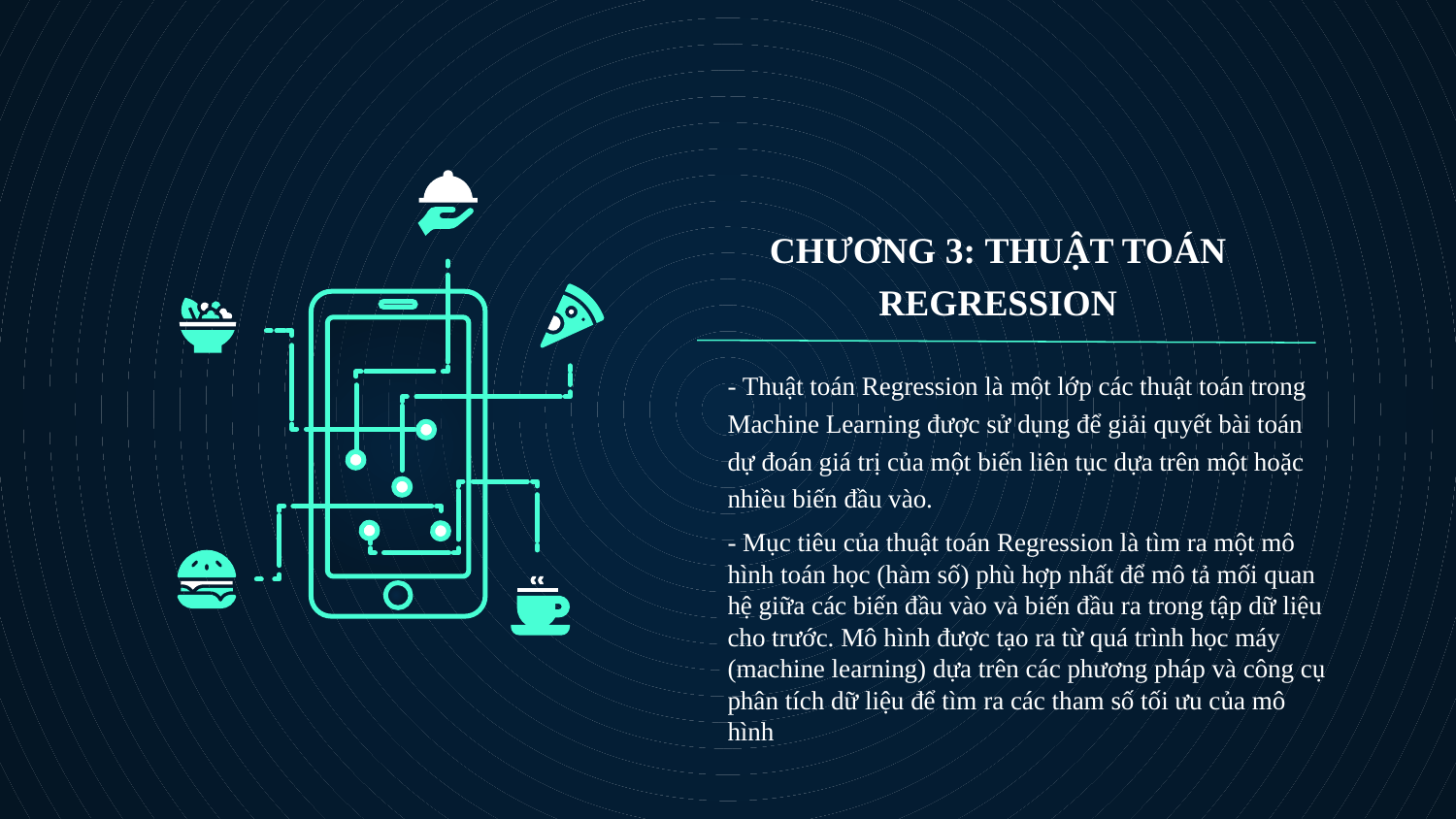

# CHƯƠNG 3: THUẬT TOÁN REGRESSION

 	- Thuật toán Regression là một lớp các thuật toán trong Machine Learning được sử dụng để giải quyết bài toán dự đoán giá trị của một biến liên tục dựa trên một hoặc nhiều biến đầu vào.
    	- Mục tiêu của thuật toán Regression là tìm ra một mô hình toán học (hàm số) phù hợp nhất để mô tả mối quan hệ giữa các biến đầu vào và biến đầu ra trong tập dữ liệu cho trước. Mô hình được tạo ra từ quá trình học máy (machine learning) dựa trên các phương pháp và công cụ phân tích dữ liệu để tìm ra các tham số tối ưu của mô hình